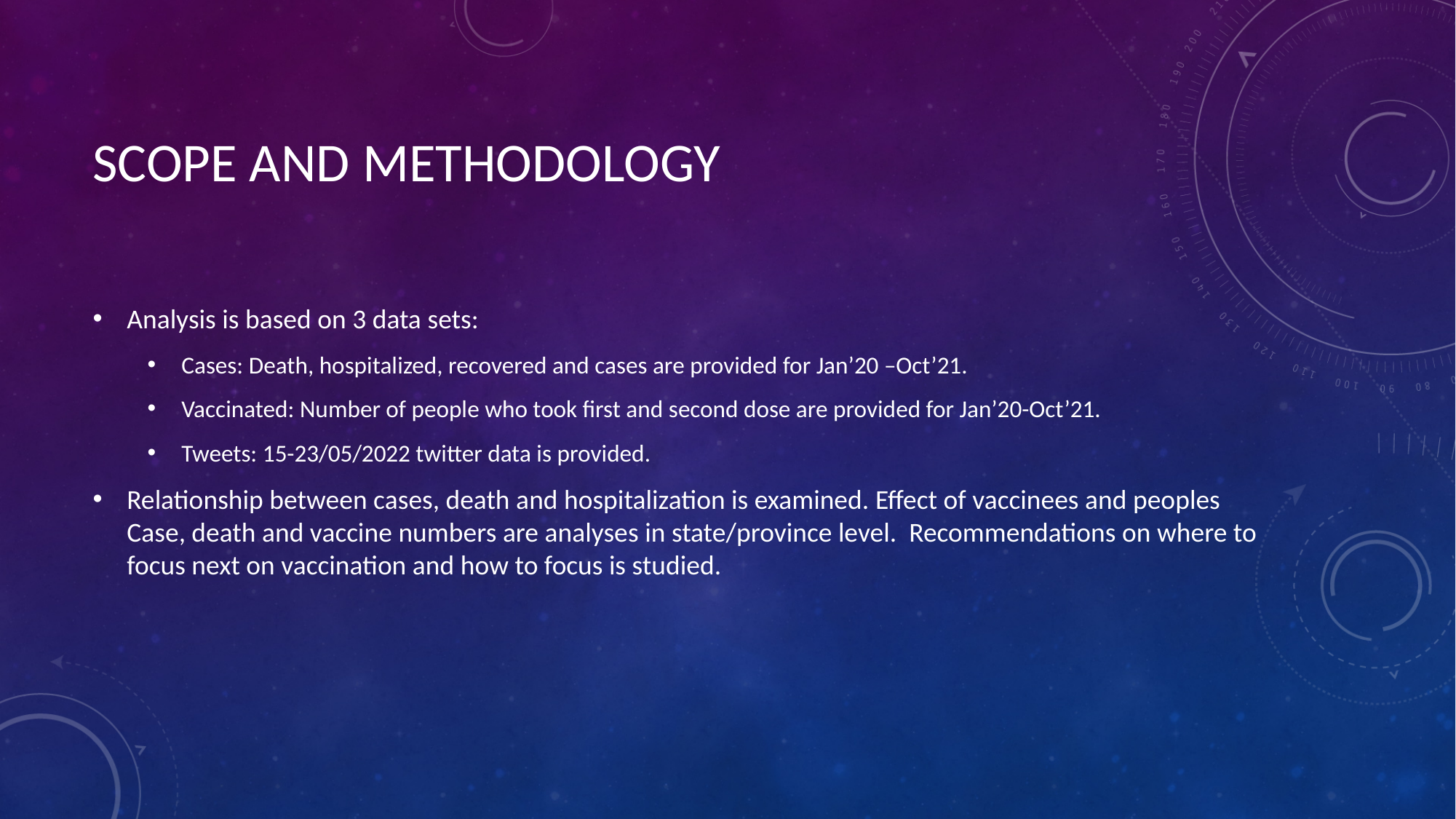

# Scope and methodology
Analysis is based on 3 data sets:
Cases: Death, hospitalized, recovered and cases are provided for Jan’20 –Oct’21.
Vaccinated: Number of people who took first and second dose are provided for Jan’20-Oct’21.
Tweets: 15-23/05/2022 twitter data is provided.
Relationship between cases, death and hospitalization is examined. Effect of vaccinees and peoples Case, death and vaccine numbers are analyses in state/province level.  Recommendations on where to focus next on vaccination and how to focus is studied.